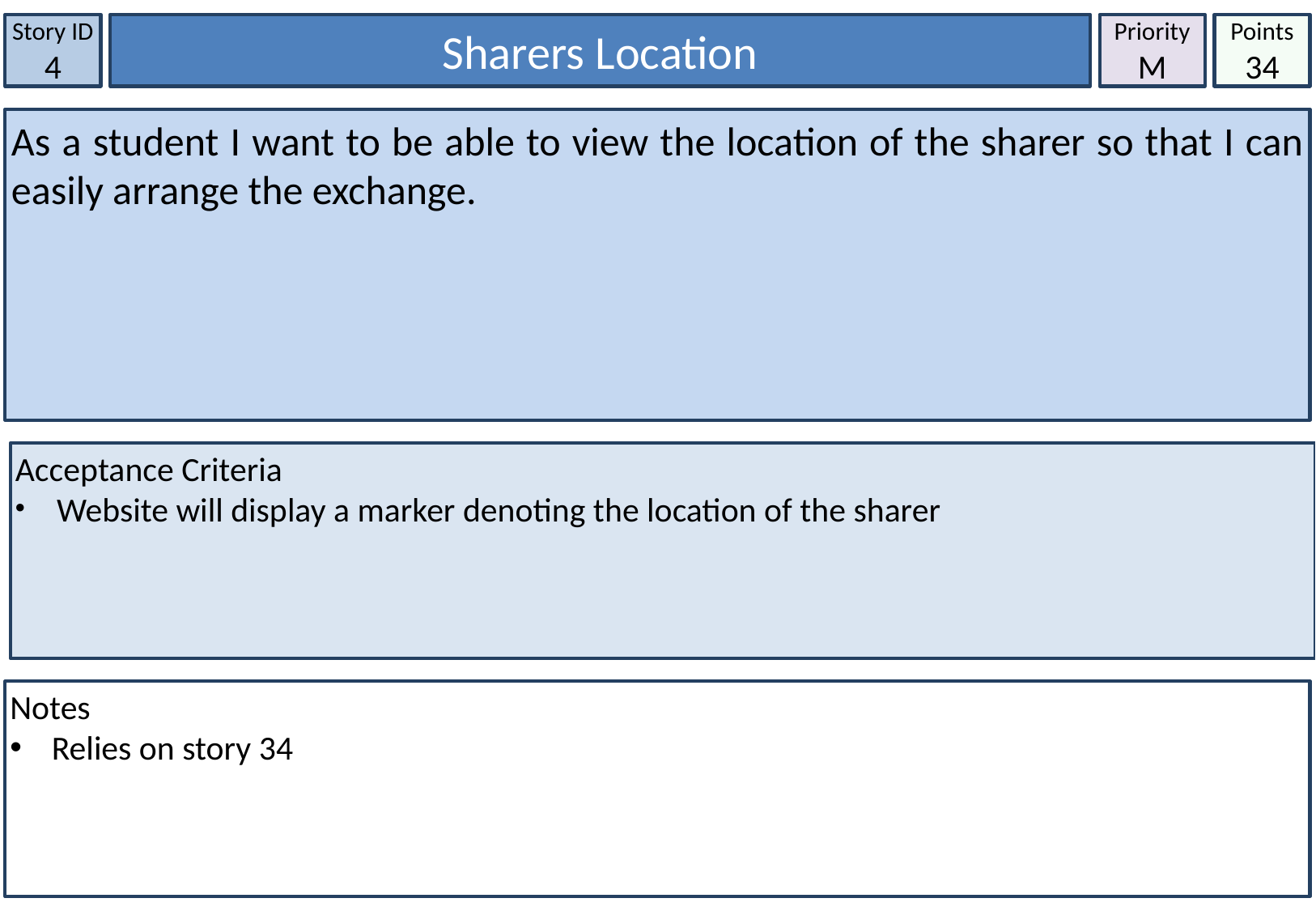

Story ID
4

Sharers Location

Priority
M

Points
34

As a student I want to be able to view the location of the sharer so that I can easily arrange the exchange.

Acceptance Criteria
 Website will display a marker denoting the location of the sharer

Notes
 Relies on story 34